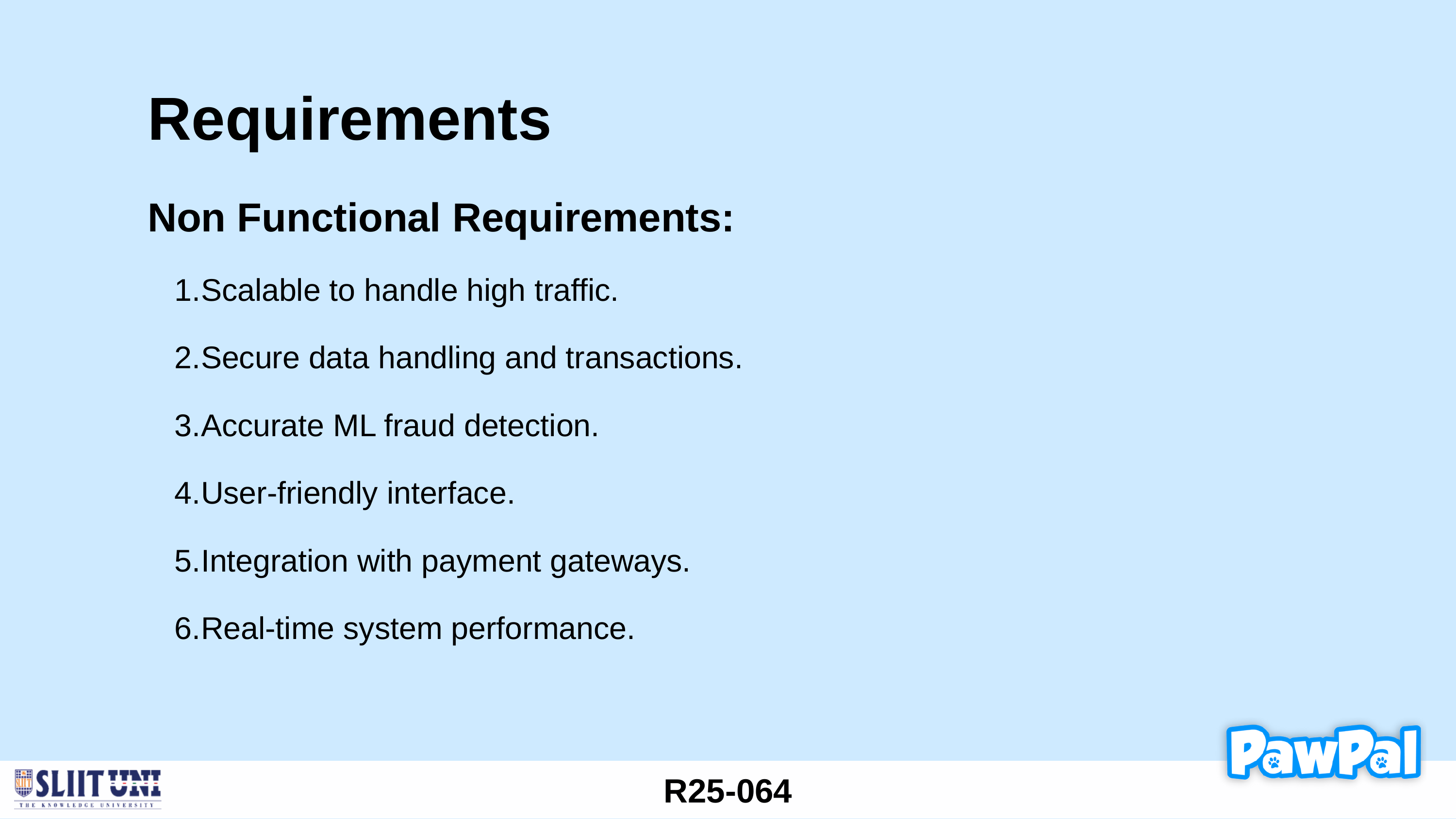

Requirements
Non Functional Requirements:
Scalable to handle high traffic.
Secure data handling and transactions.
Accurate ML fraud detection.
User-friendly interface.
Integration with payment gateways.
Real-time system performance.

R25-064